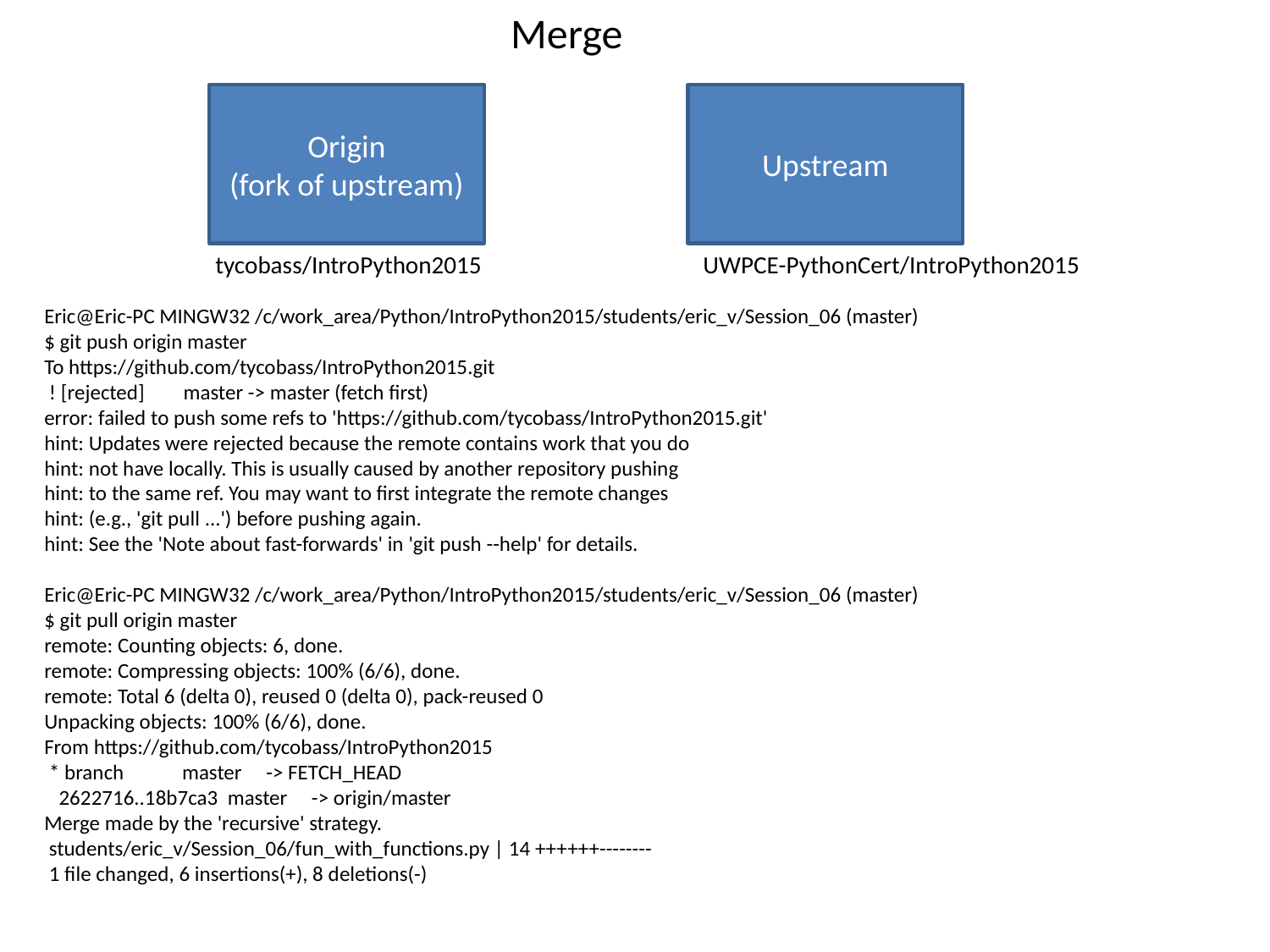

Merge
Origin
(fork of upstream)
Upstream
tycobass/IntroPython2015
UWPCE-PythonCert/IntroPython2015
Eric@Eric-PC MINGW32 /c/work_area/Python/IntroPython2015/students/eric_v/Session_06 (master)
$ git push origin master
To https://github.com/tycobass/IntroPython2015.git
 ! [rejected]        master -> master (fetch first)
error: failed to push some refs to 'https://github.com/tycobass/IntroPython2015.git'
hint: Updates were rejected because the remote contains work that you do
hint: not have locally. This is usually caused by another repository pushing
hint: to the same ref. You may want to first integrate the remote changes
hint: (e.g., 'git pull ...') before pushing again.
hint: See the 'Note about fast-forwards' in 'git push --help' for details.

Eric@Eric-PC MINGW32 /c/work_area/Python/IntroPython2015/students/eric_v/Session_06 (master)
$ git pull origin master
remote: Counting objects: 6, done.
remote: Compressing objects: 100% (6/6), done.
remote: Total 6 (delta 0), reused 0 (delta 0), pack-reused 0
Unpacking objects: 100% (6/6), done.
From https://github.com/tycobass/IntroPython2015
 * branch            master     -> FETCH_HEAD
   2622716..18b7ca3  master     -> origin/master
Merge made by the 'recursive' strategy.
 students/eric_v/Session_06/fun_with_functions.py | 14 ++++++--------
 1 file changed, 6 insertions(+), 8 deletions(-)